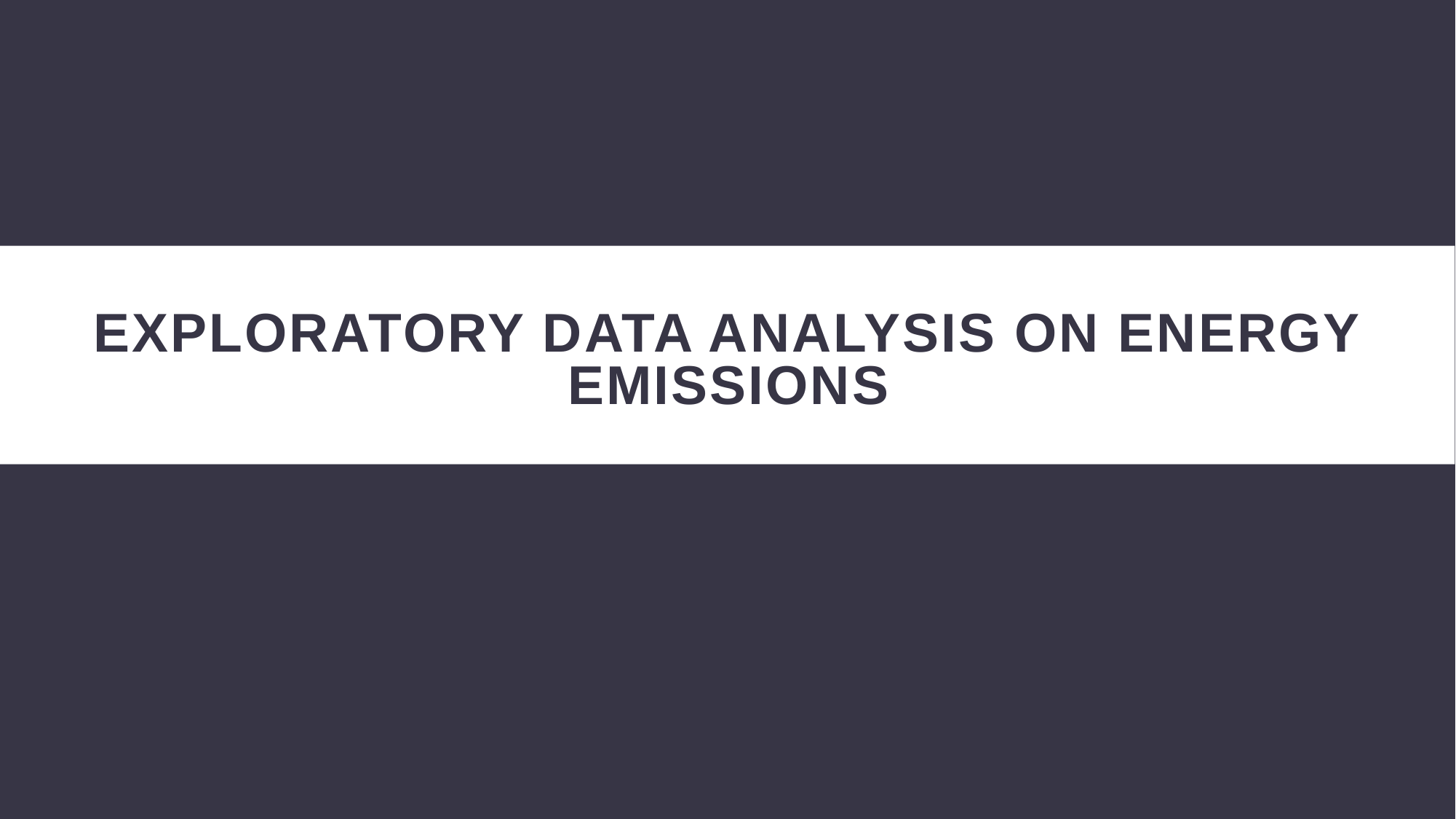

# EXPLORATORY DATA ANALYSIS ON ENERGY EMISSIONS